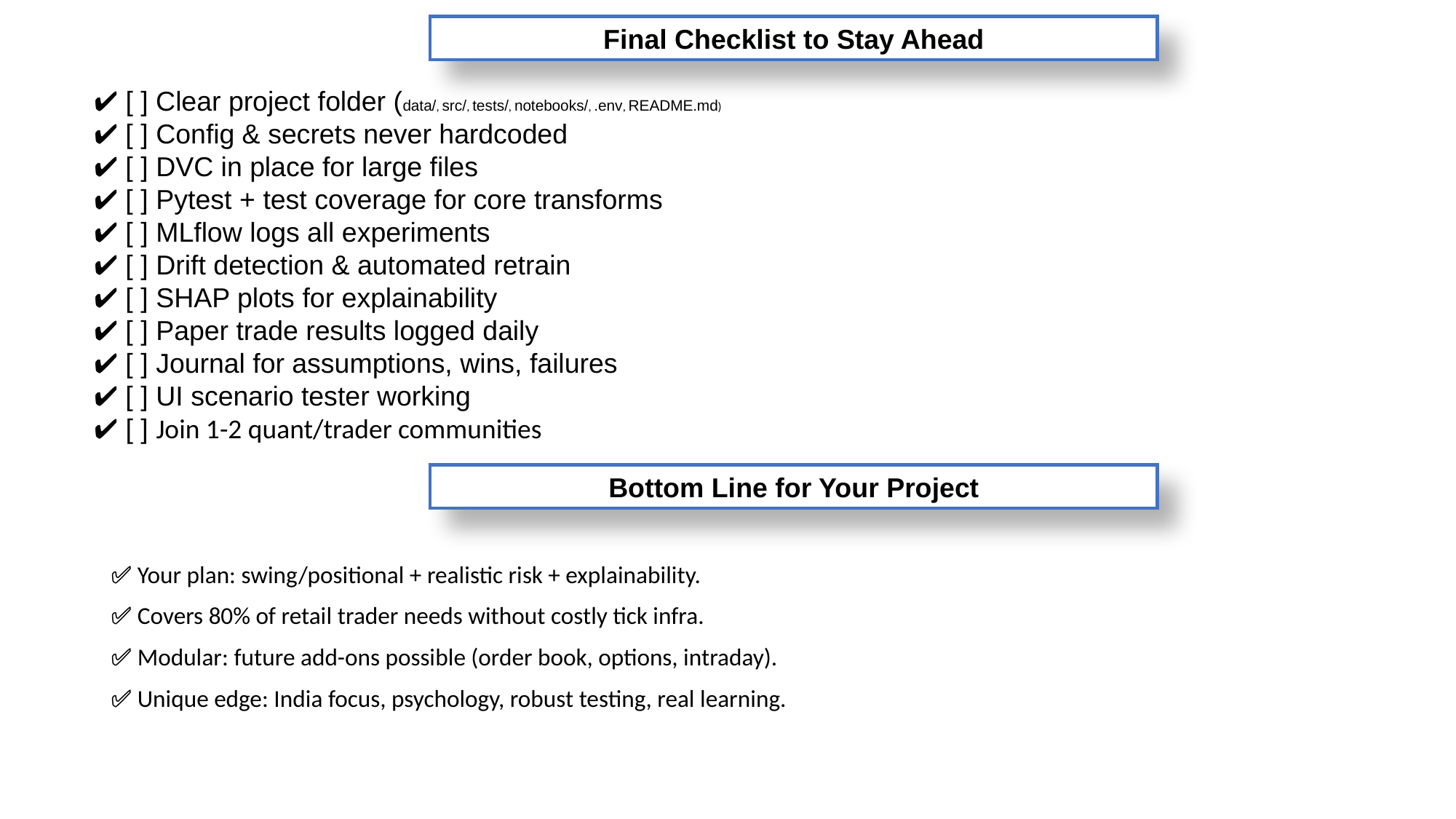

Final Checklist to Stay Ahead
✔️ [ ] Clear project folder (data/, src/, tests/, notebooks/, .env, README.md)
✔️ [ ] Config & secrets never hardcoded
✔️ [ ] DVC in place for large files
✔️ [ ] Pytest + test coverage for core transforms
✔️ [ ] MLflow logs all experiments
✔️ [ ] Drift detection & automated retrain
✔️ [ ] SHAP plots for explainability
✔️ [ ] Paper trade results logged daily
✔️ [ ] Journal for assumptions, wins, failures
✔️ [ ] UI scenario tester working
✔️ [ ] Join 1-2 quant/trader communities
Bottom Line for Your Project
✅ Your plan: swing/positional + realistic risk + explainability.
✅ Covers 80% of retail trader needs without costly tick infra.
✅ Modular: future add-ons possible (order book, options, intraday).
✅ Unique edge: India focus, psychology, robust testing, real learning.